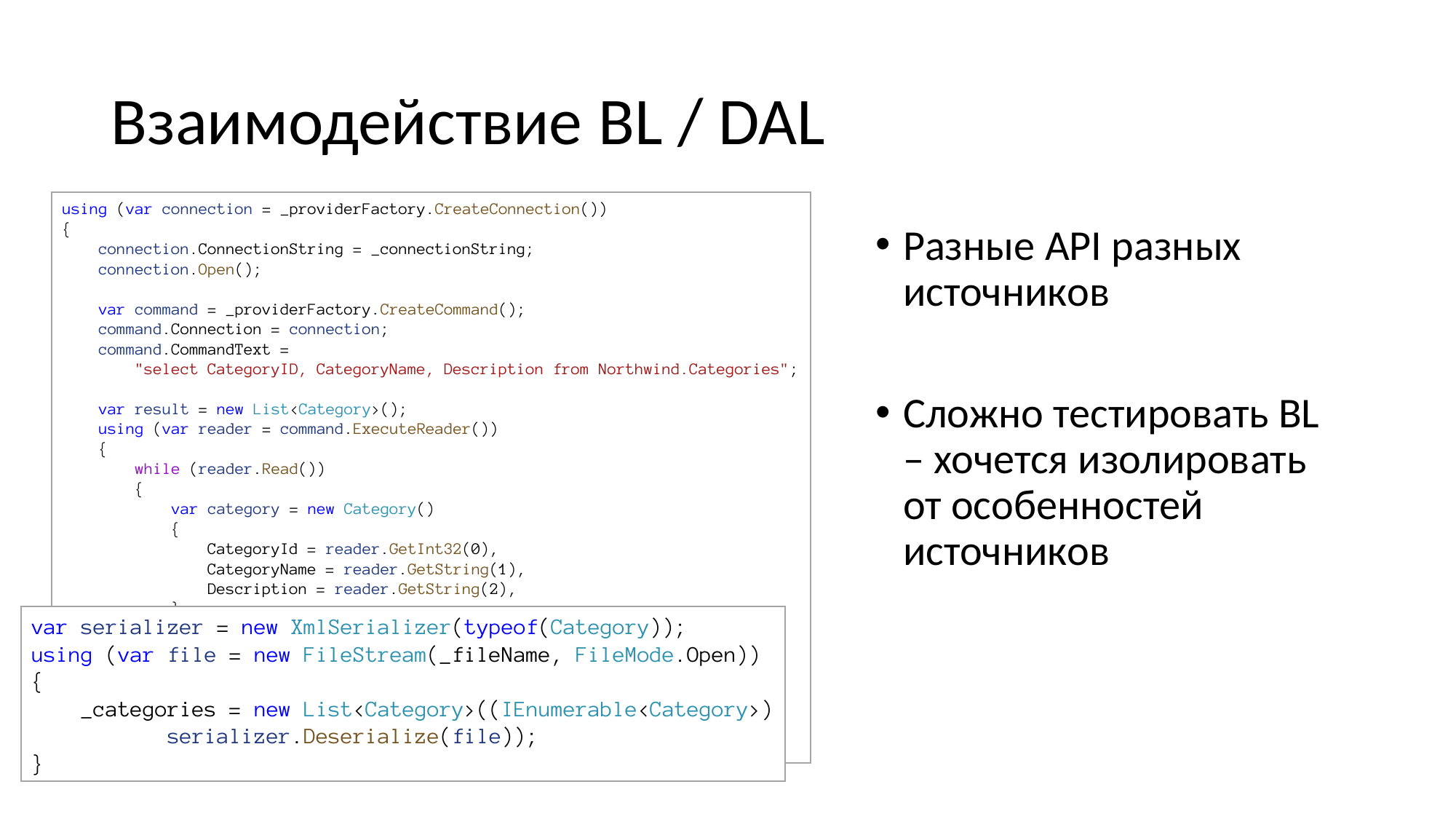

# Взаимодействие BL / DAL
using (var connection = _providerFactory.CreateConnection())
{
    connection.ConnectionString = _connectionString;
    connection.Open();
    var command = _providerFactory.CreateCommand();
    command.Connection = connection;
    command.CommandText =
        "select CategoryID, CategoryName, Description from Northwind.Categories";
    var result = new List<Category>();
    using (var reader = command.ExecuteReader())
    {
        while (reader.Read())
        {
            var category = new Category()
            {
                CategoryId = reader.GetInt32(0),
                CategoryName = reader.GetString(1),
                Description = reader.GetString(2),
            };
            result.Add(category);
        }
        return result;
    }
}
Разные API разных источников

Сложно тестировать BL – хочется изолировать от особенностей источников
var serializer = new XmlSerializer(typeof(Category));
using (var file = new FileStream(_fileName, FileMode.Open))
{
    _categories = new List<Category>((IEnumerable<Category>)
           serializer.Deserialize(file));
}